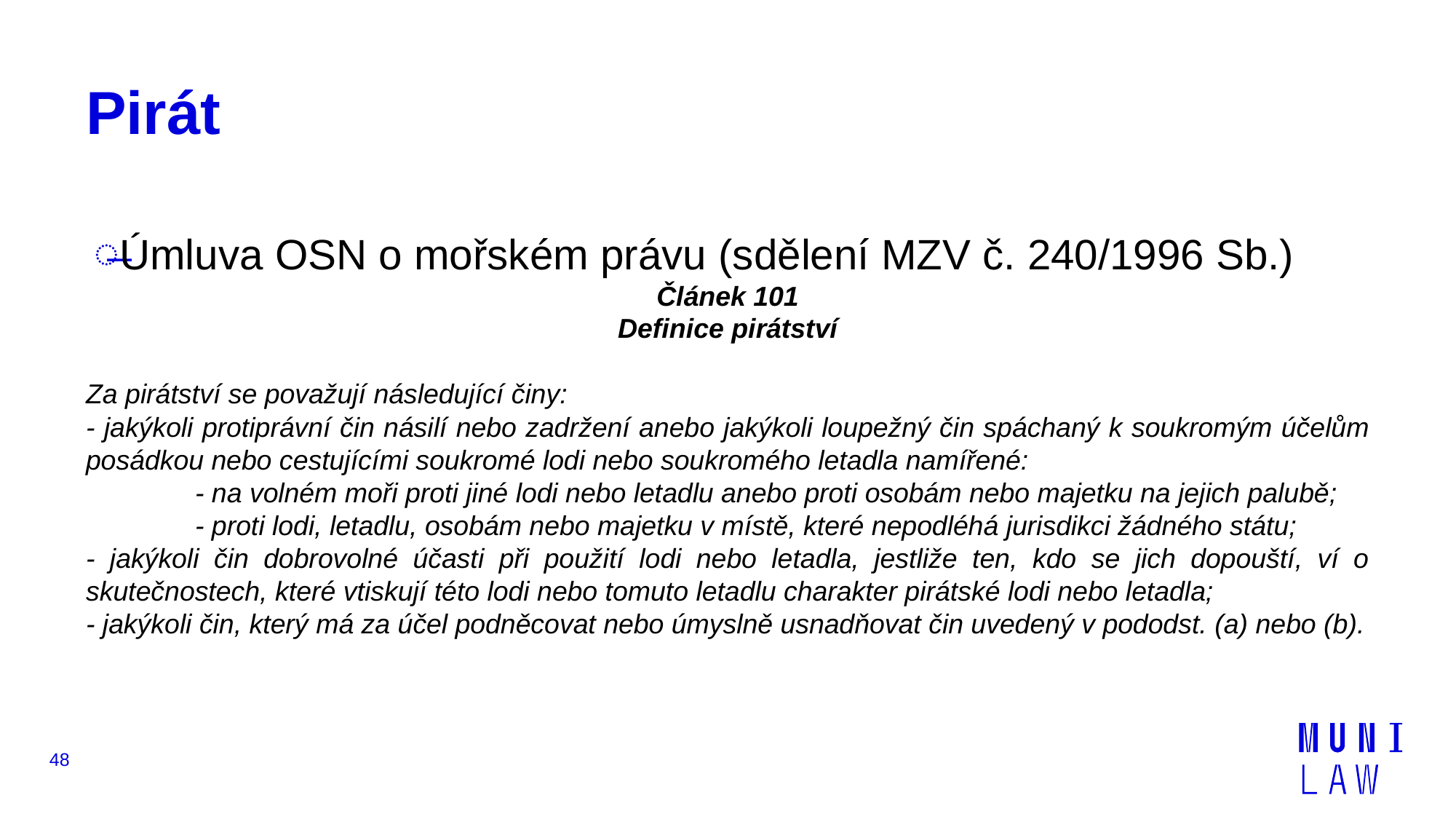

# Pirát
Úmluva OSN o mořském právu (sdělení MZV č. 240/1996 Sb.)
Článek 101
Definice pirátství

Za pirátství se považují následující činy:
- jakýkoli protiprávní čin násilí nebo zadržení anebo jakýkoli loupežný čin spáchaný k soukromým účelům posádkou nebo cestujícími soukromé lodi nebo soukromého letadla namířené:
	- na volném moři proti jiné lodi nebo letadlu anebo proti osobám nebo majetku na jejich palubě;
	- proti lodi, letadlu, osobám nebo majetku v místě, které nepodléhá jurisdikci žádného státu;
- jakýkoli čin dobrovolné účasti při použití lodi nebo letadla, jestliže ten, kdo se jich dopouští, ví o skutečnostech, které vtiskují této lodi nebo tomuto letadlu charakter pirátské lodi nebo letadla;
- jakýkoli čin, který má za účel podněcovat nebo úmyslně usnadňovat čin uvedený v pododst. (a) nebo (b).
48